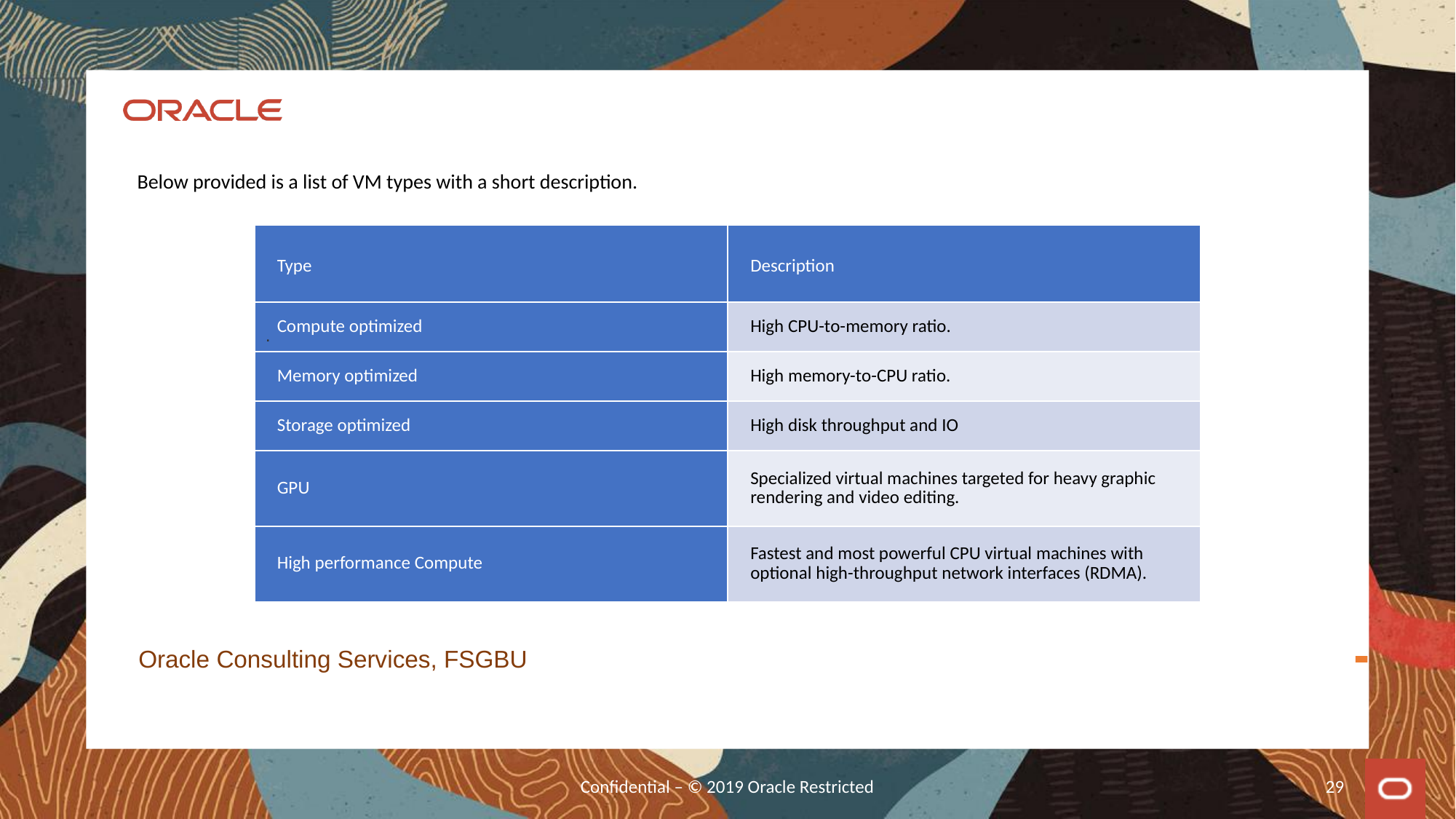

# Below provided is a list of VM types with a short description.
| Type | Description |
| --- | --- |
| Compute optimized | High CPU-to-memory ratio. |
| Memory optimized | High memory-to-CPU ratio. |
| Storage optimized | High disk throughput and IO |
| GPU | Specialized virtual machines targeted for heavy graphic rendering and video editing. |
| High performance Compute | Fastest and most powerful CPU virtual machines with optional high-throughput network interfaces (RDMA). |
.

Oracle Consulting Services, FSGBU
Confidential – © 2019 Oracle Restricted
29